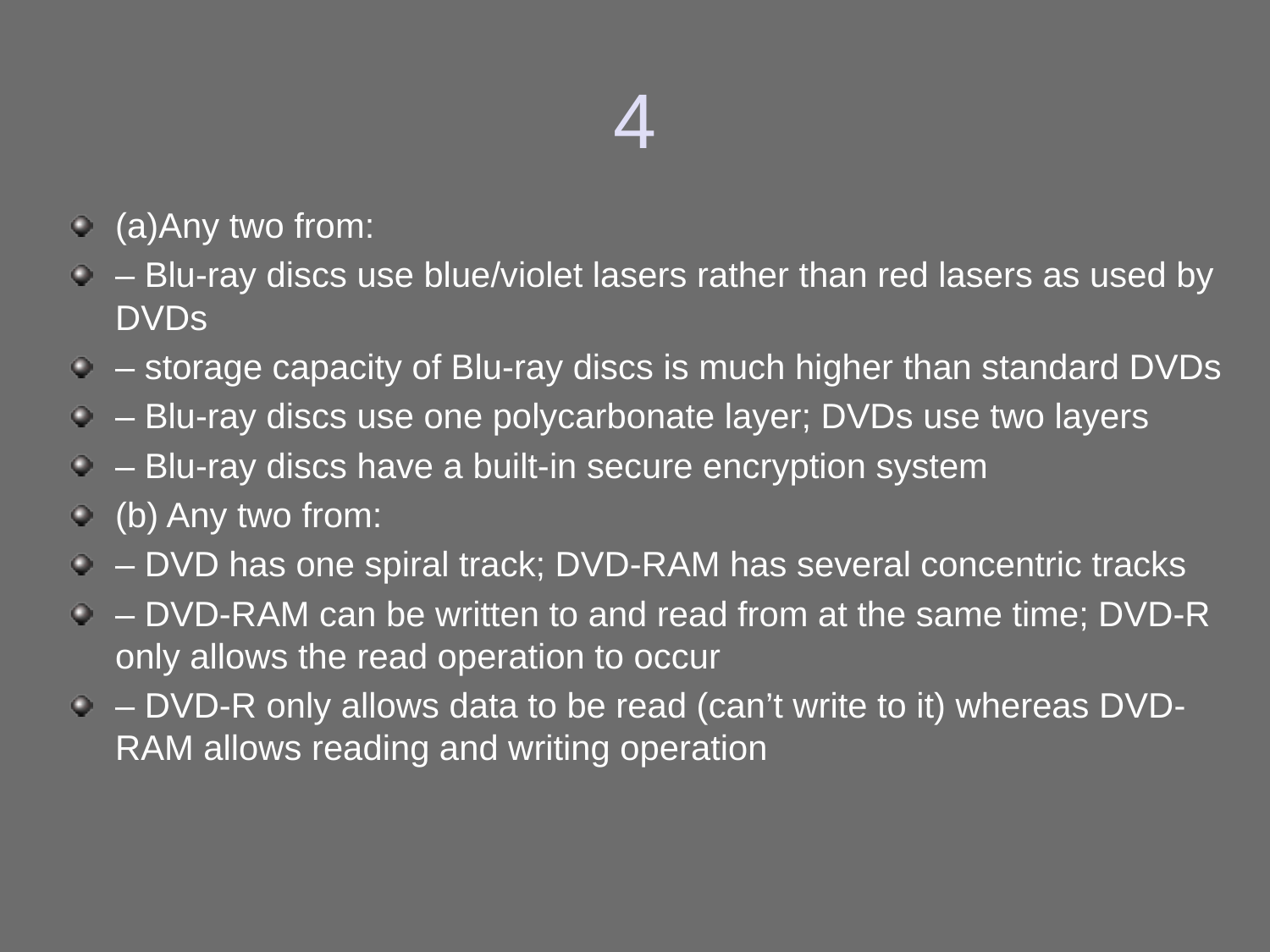

# 4
(a)Any two from:
– Blu-ray discs use blue/violet lasers rather than red lasers as used by DVDs
– storage capacity of Blu-ray discs is much higher than standard DVDs
– Blu-ray discs use one polycarbonate layer; DVDs use two layers
– Blu-ray discs have a built-in secure encryption system
(b) Any two from:
– DVD has one spiral track; DVD-RAM has several concentric tracks
– DVD-RAM can be written to and read from at the same time; DVD-R only allows the read operation to occur
– DVD-R only allows data to be read (can’t write to it) whereas DVD-RAM allows reading and writing operation